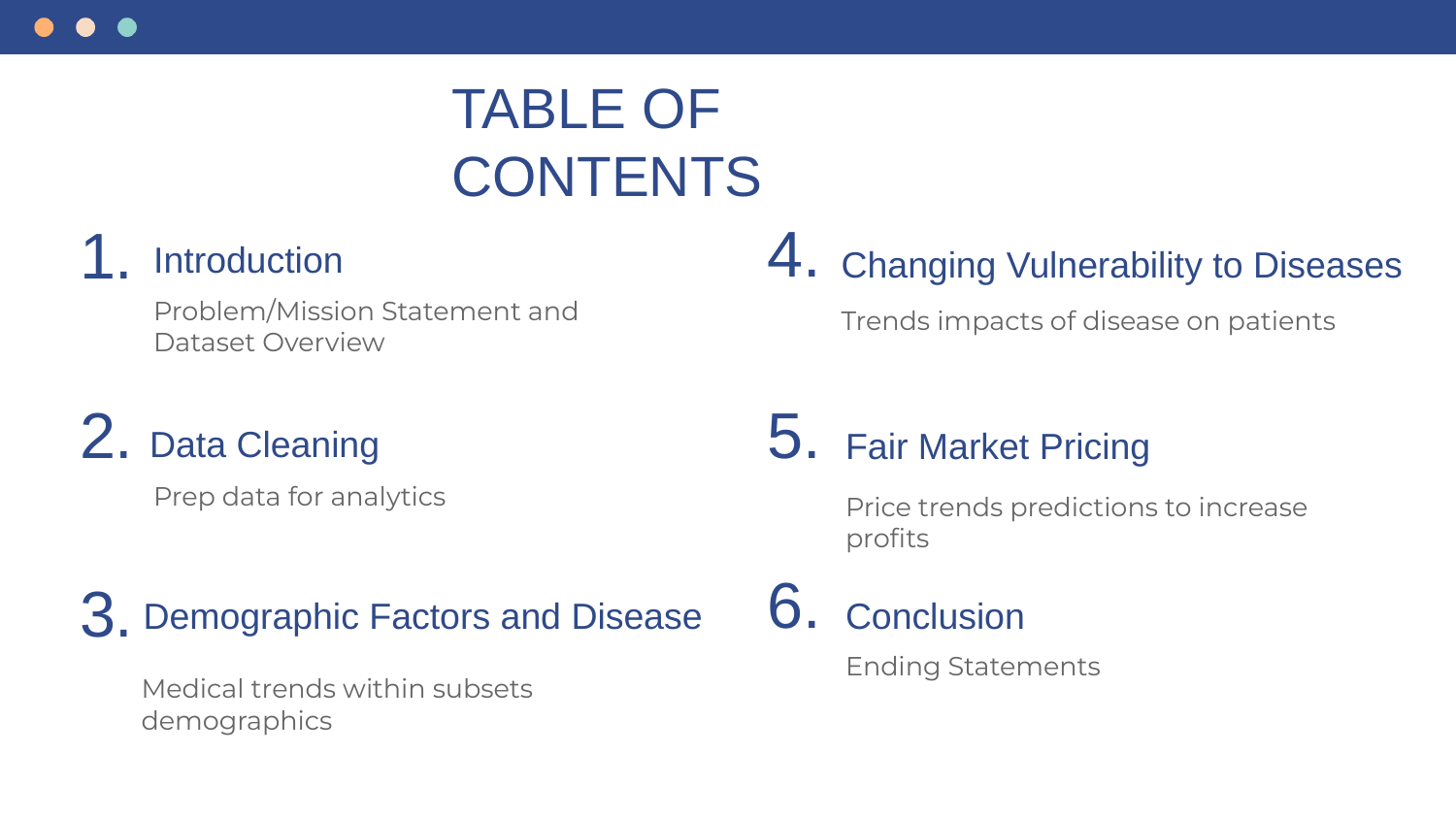

# TABLE OF CONTENTS
4.
1.
Introduction
Changing Vulnerability to Diseases
Problem/Mission Statement and Dataset Overview
Trends impacts of disease on patients
2.
5.
Data Cleaning
Fair Market Pricing
Prep data for analytics
Price trends predictions to increase profits
6.
3.
Demographic Factors and Disease

Conclusion
Ending Statements
Medical trends within subsets demographics